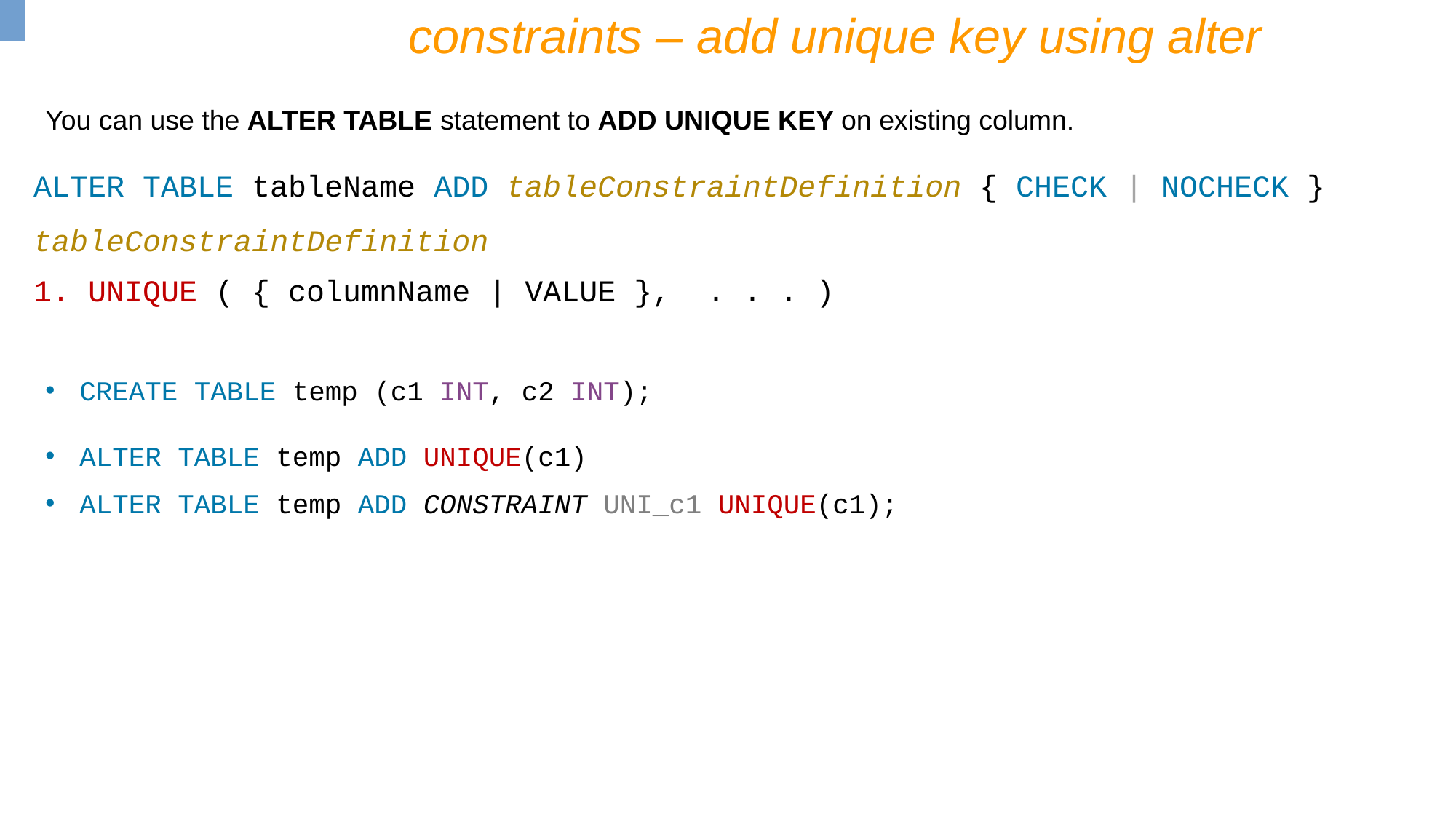

constraints – add unique key using alter
You can use the ALTER TABLE statement to ADD UNIQUE KEY on existing column.
ALTER TABLE tableName ADD tableConstraintDefinition { CHECK | NOCHECK }

tableConstraintDefinition

UNIQUE ( { columnName | VALUE },  . . . )
CREATE TABLE temp (c1 INT, c2 INT);

ALTER TABLE temp ADD UNIQUE(c1)

ALTER TABLE temp ADD CONSTRAINT UNI_c1 UNIQUE(c1);